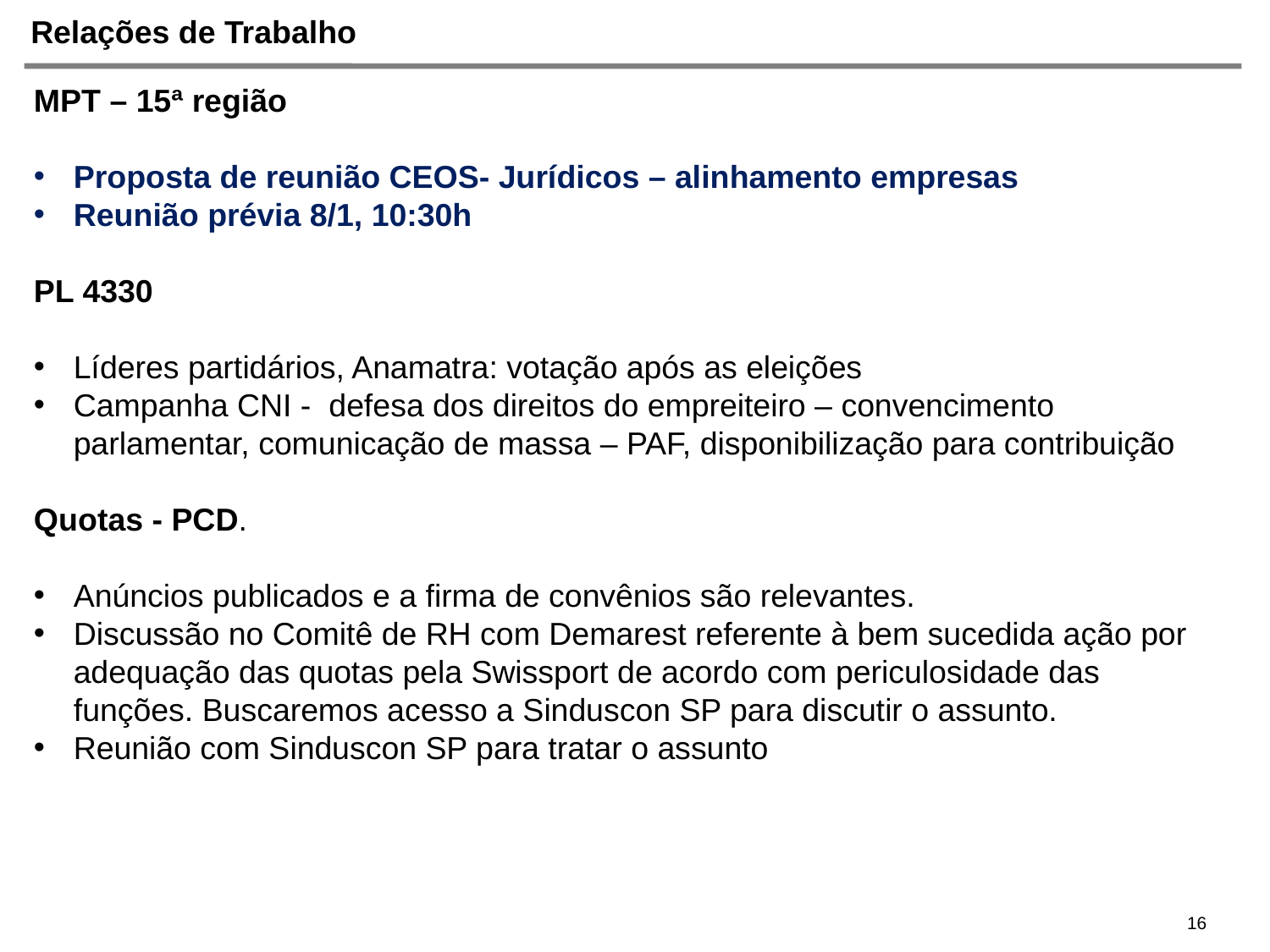

# Relações de Trabalho

MPT – 15ª região

Proposta de reunião CEOS- Jurídicos – alinhamento empresas
Reunião prévia 8/1, 10:30h

PL 4330

Líderes partidários, Anamatra: votação após as eleições
Campanha CNI -  defesa dos direitos do empreiteiro – convencimento parlamentar, comunicação de massa – PAF, disponibilização para contribuição

Quotas - PCD.

Anúncios publicados e a firma de convênios são relevantes.
Discussão no Comitê de RH com Demarest referente à bem sucedida ação por adequação das quotas pela Swissport de acordo com periculosidade das funções. Buscaremos acesso a Sinduscon SP para discutir o assunto.
Reunião com Sinduscon SP para tratar o assunto

16